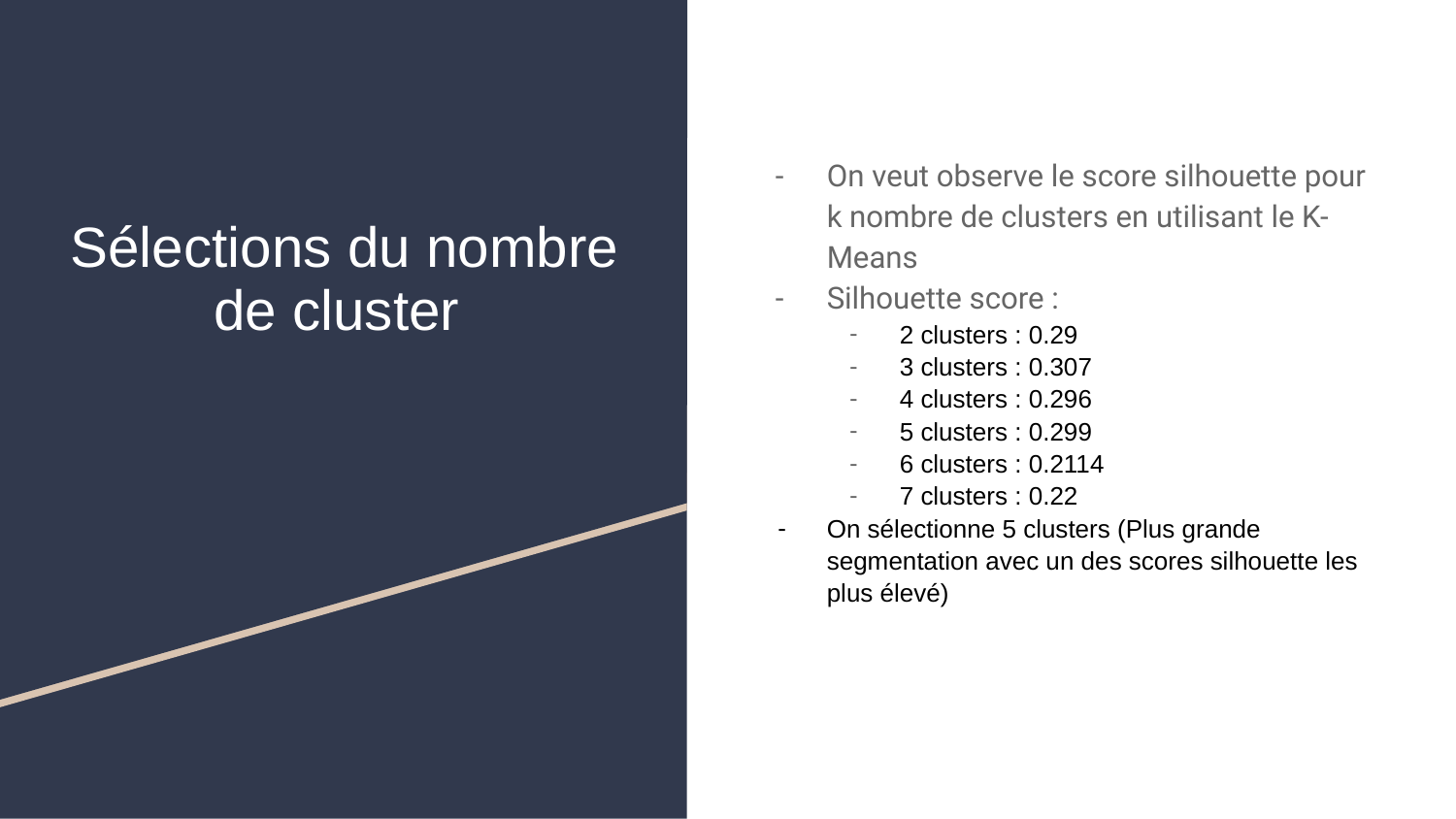

# Sélections du nombre de cluster
On veut observe le score silhouette pour k nombre de clusters en utilisant le K-Means
Silhouette score :
2 clusters : 0.29
3 clusters : 0.307
4 clusters : 0.296
5 clusters : 0.299
6 clusters : 0.2114
7 clusters : 0.22
On sélectionne 5 clusters (Plus grande segmentation avec un des scores silhouette les plus élevé)